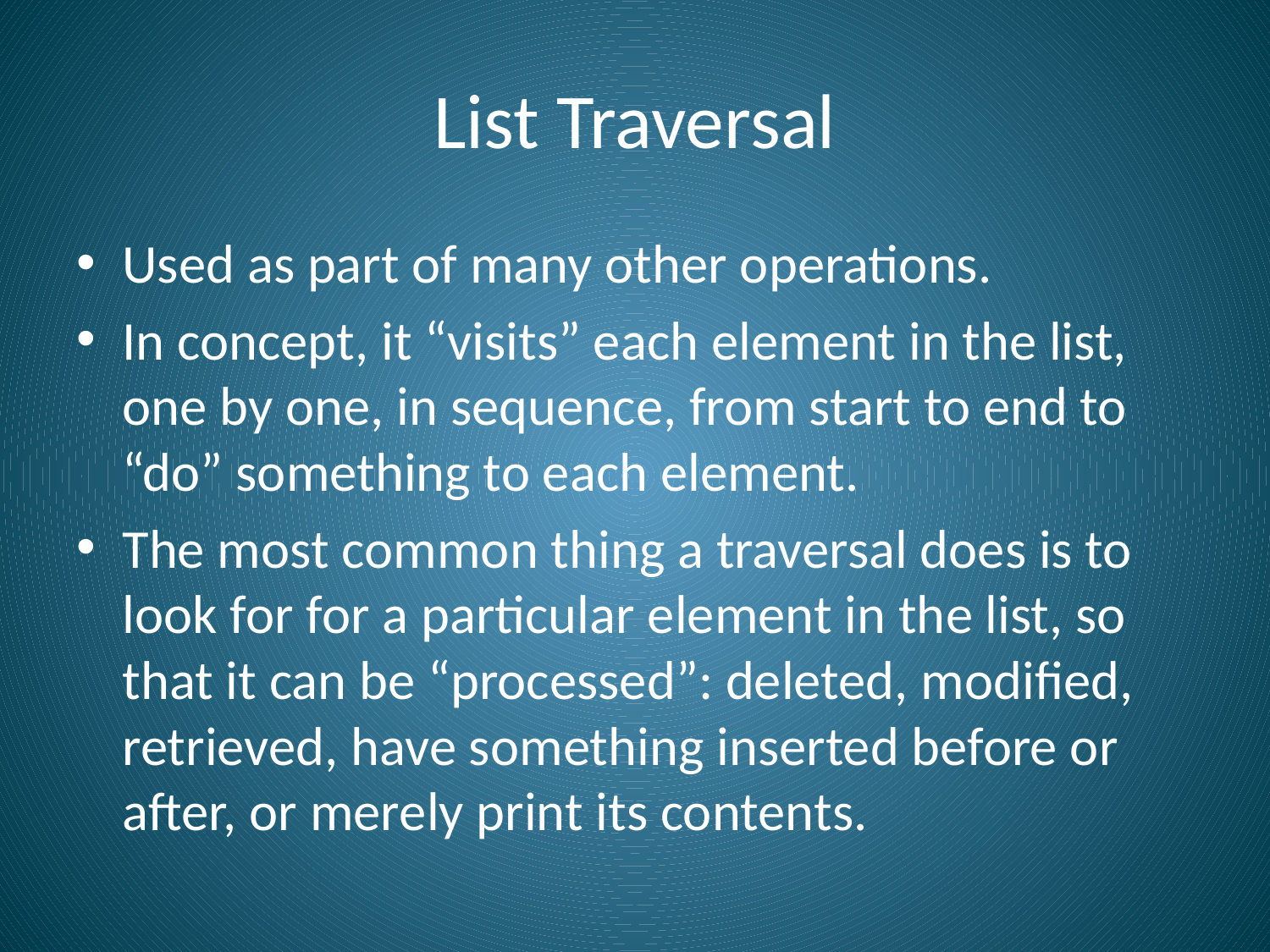

# List Traversal
Used as part of many other operations.
In concept, it “visits” each element in the list, one by one, in sequence, from start to end to “do” something to each element.
The most common thing a traversal does is to look for for a particular element in the list, so that it can be “processed”: deleted, modified, retrieved, have something inserted before or after, or merely print its contents.